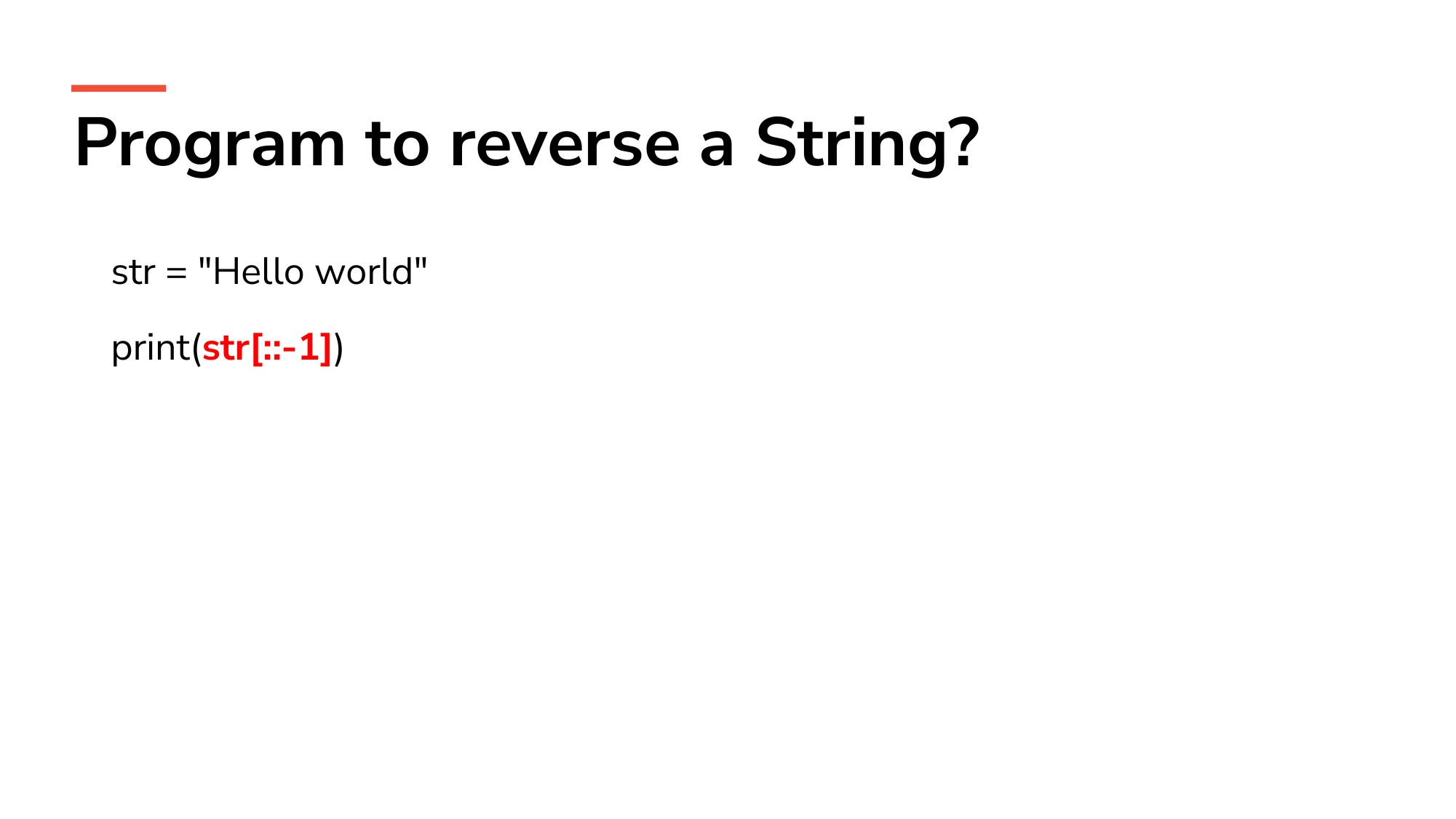

Program to reverse a String?
str = "Hello world"
print(str[::-1])